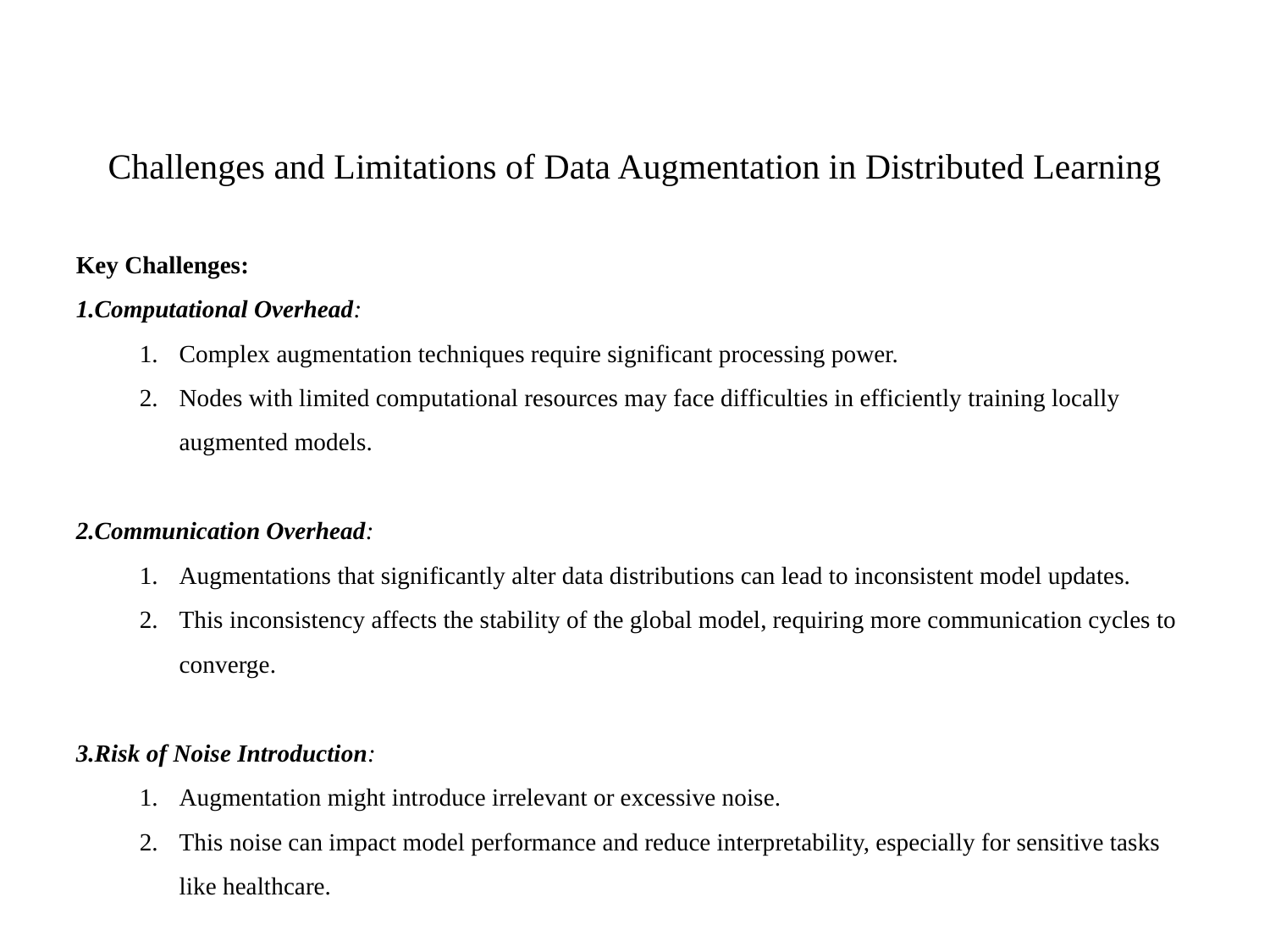

# Challenges and Limitations of Data Augmentation in Distributed Learning
Key Challenges:
Computational Overhead:
Complex augmentation techniques require significant processing power.
Nodes with limited computational resources may face difficulties in efficiently training locally augmented models.

Communication Overhead:
Augmentations that significantly alter data distributions can lead to inconsistent model updates.
This inconsistency affects the stability of the global model, requiring more communication cycles to converge.

Risk of Noise Introduction:
Augmentation might introduce irrelevant or excessive noise.
This noise can impact model performance and reduce interpretability, especially for sensitive tasks like healthcare.